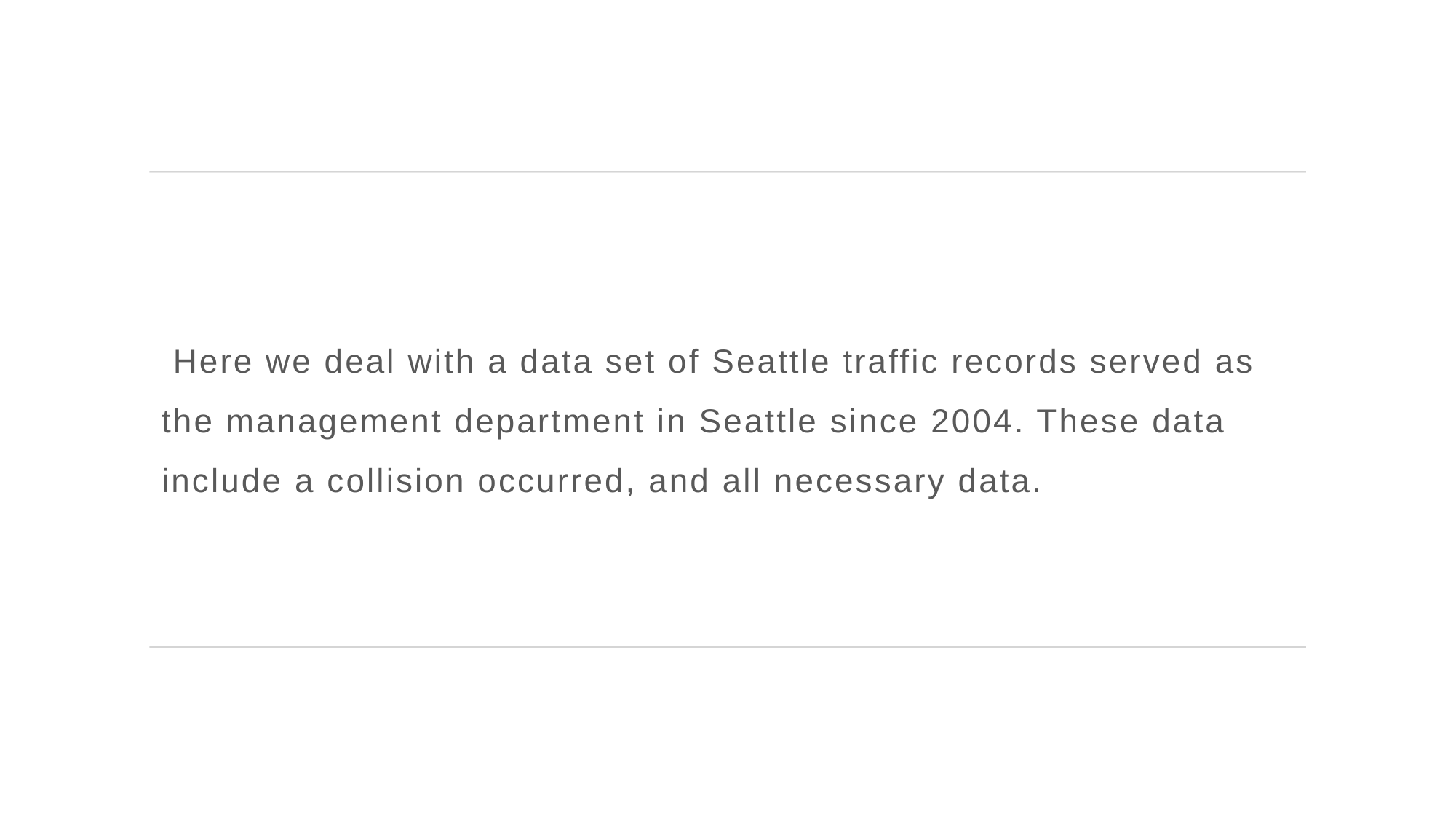

Here we deal with a data set of Seattle traffic records served as the management department in Seattle since 2004. These data include a collision occurred, and all necessary data.